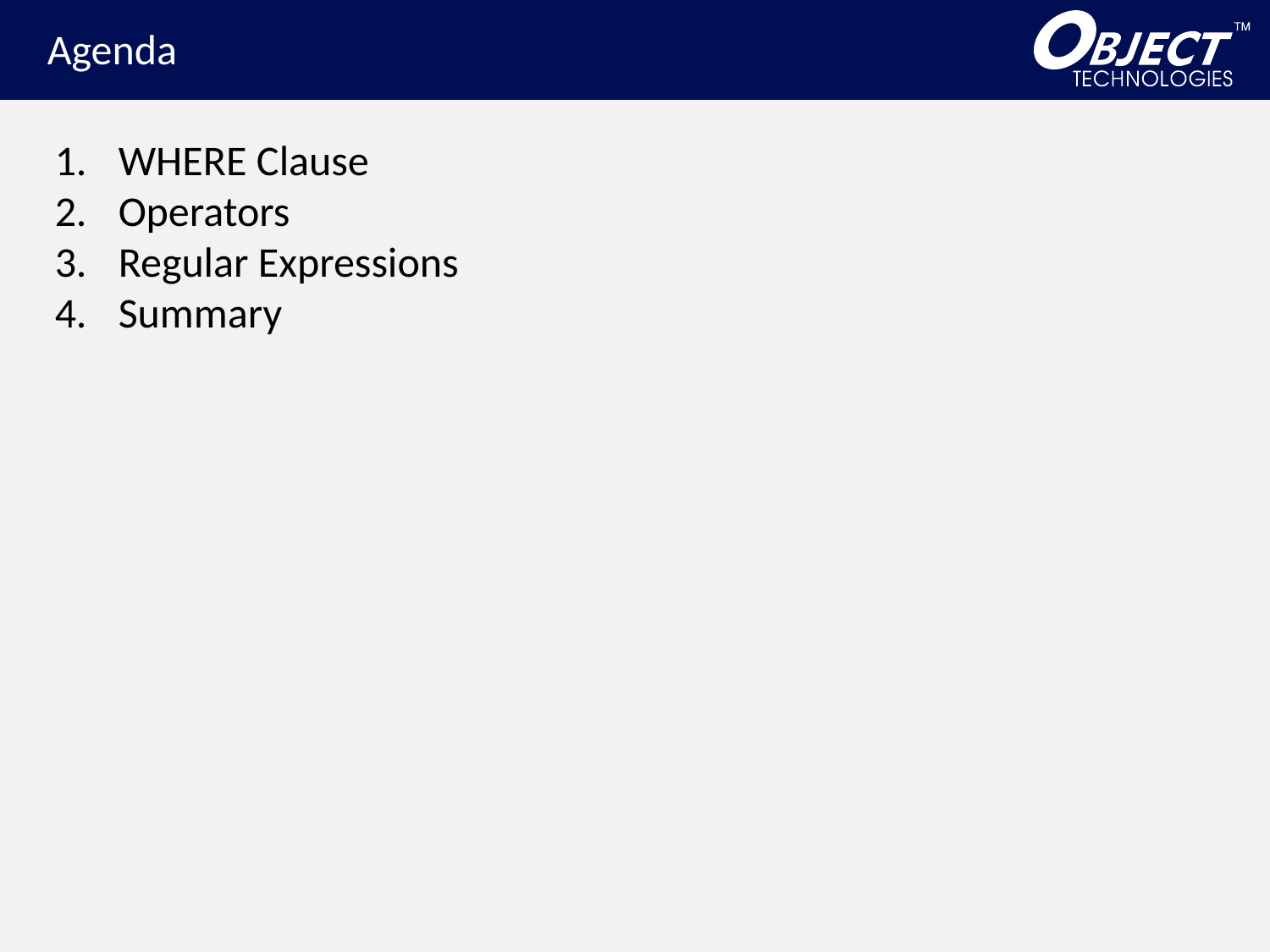

Agenda
WHERE Clause
Operators
Regular Expressions
Summary